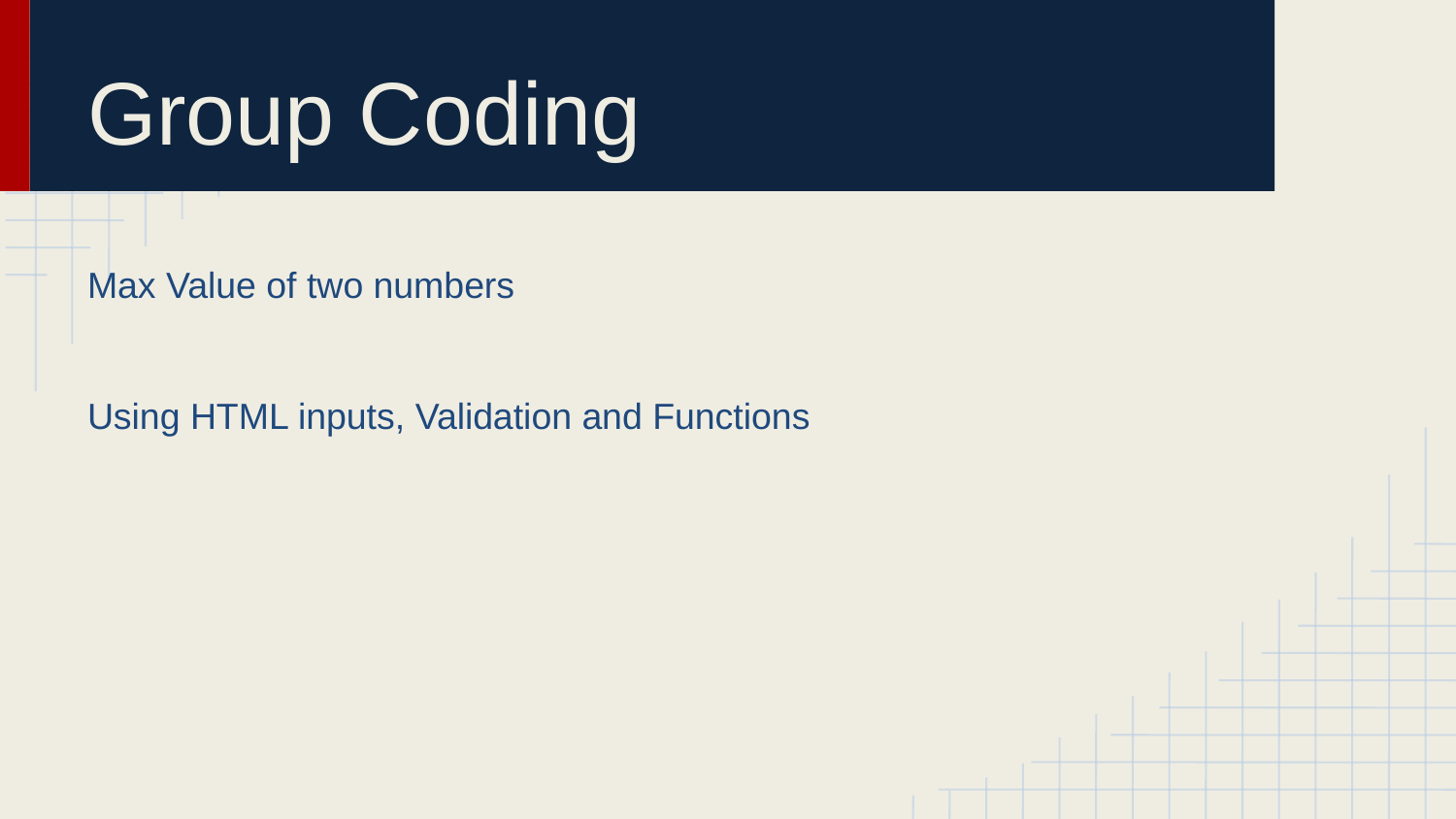

# Group Coding

Max Value of two numbers

Using HTML inputs, Validation and Functions